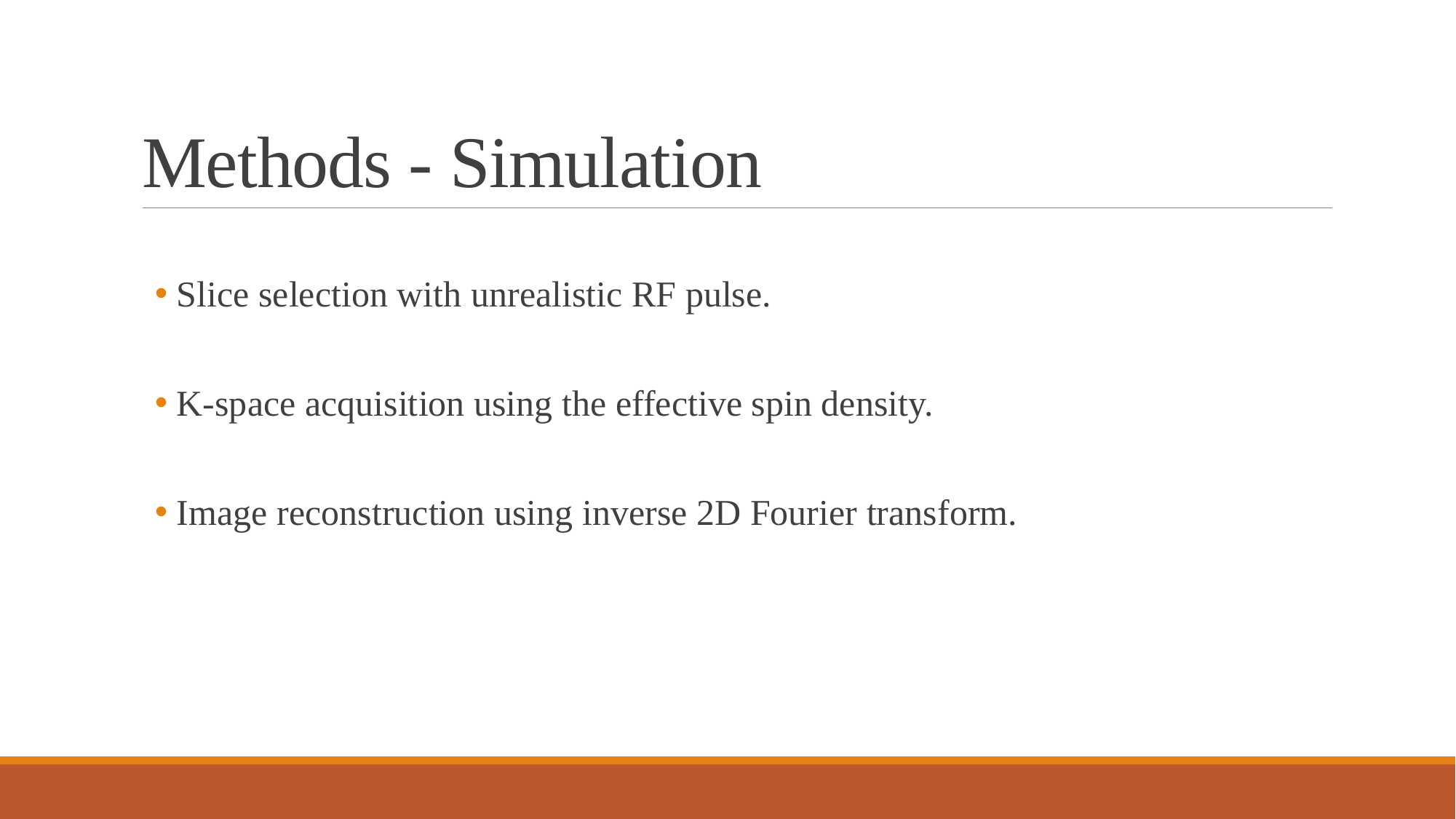

# Methods - Simulation

Slice selection with unrealistic RF pulse.

K-space acquisition using the effective spin density.

Image reconstruction using inverse 2D Fourier transform.